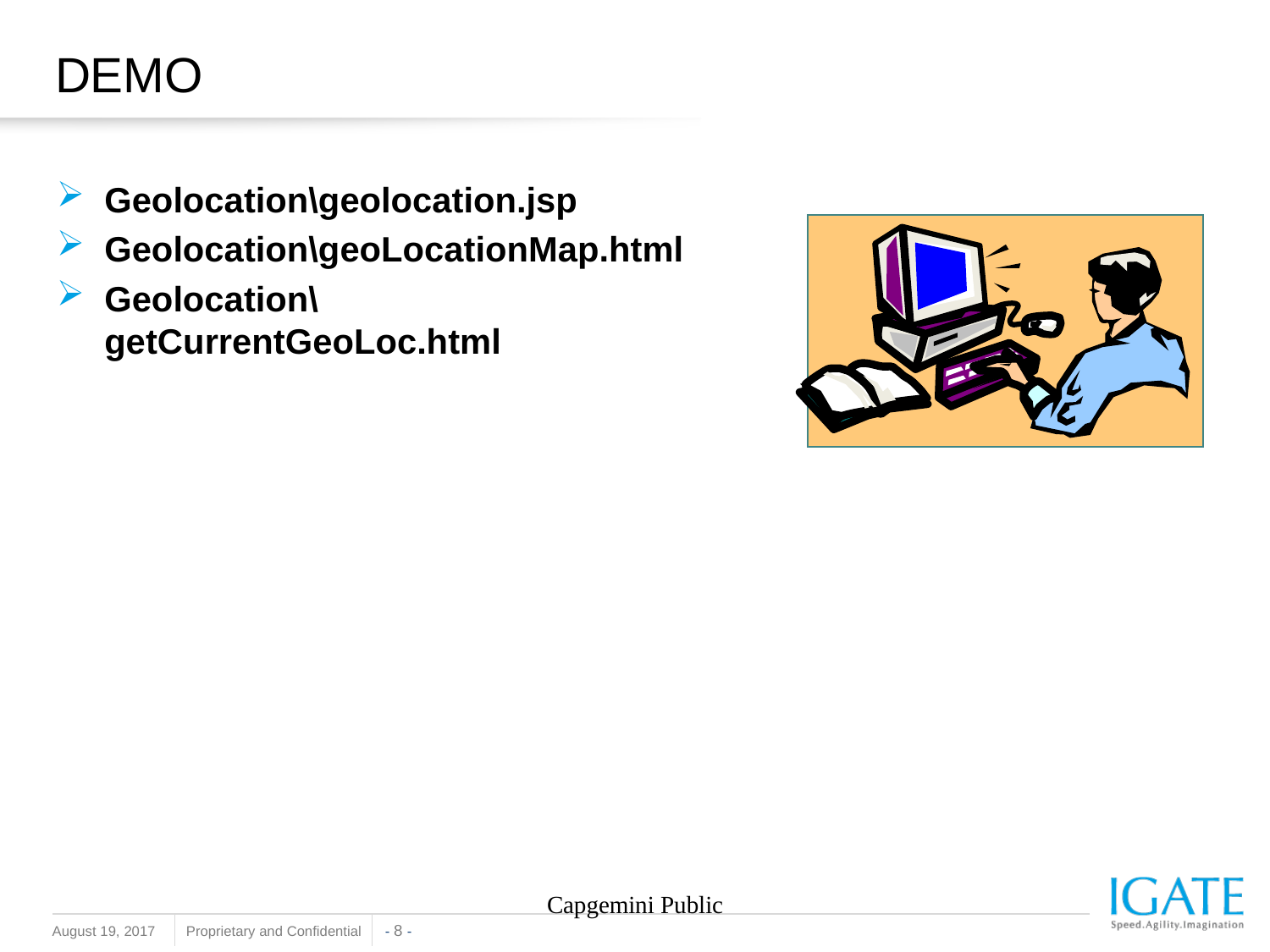

# DEMO
Geolocation\geolocation.jsp
Geolocation\geoLocationMap.html
Geolocation\getCurrentGeoLoc.html

Capgemini Public